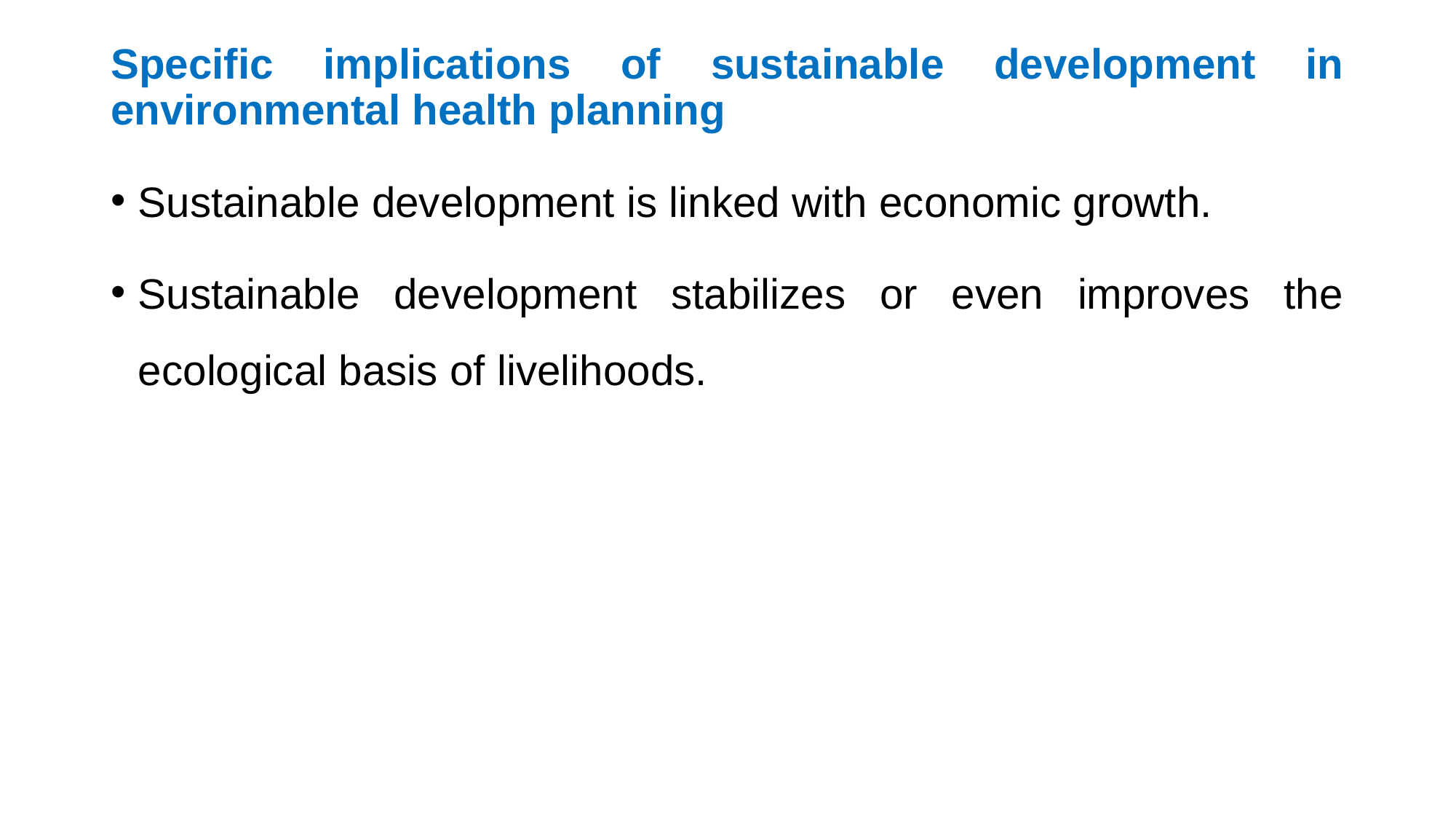

Specific implications of sustainable development in environmental health planning
Sustainable development is linked with economic growth.
Sustainable development stabilizes or even improves the ecological basis of livelihoods.